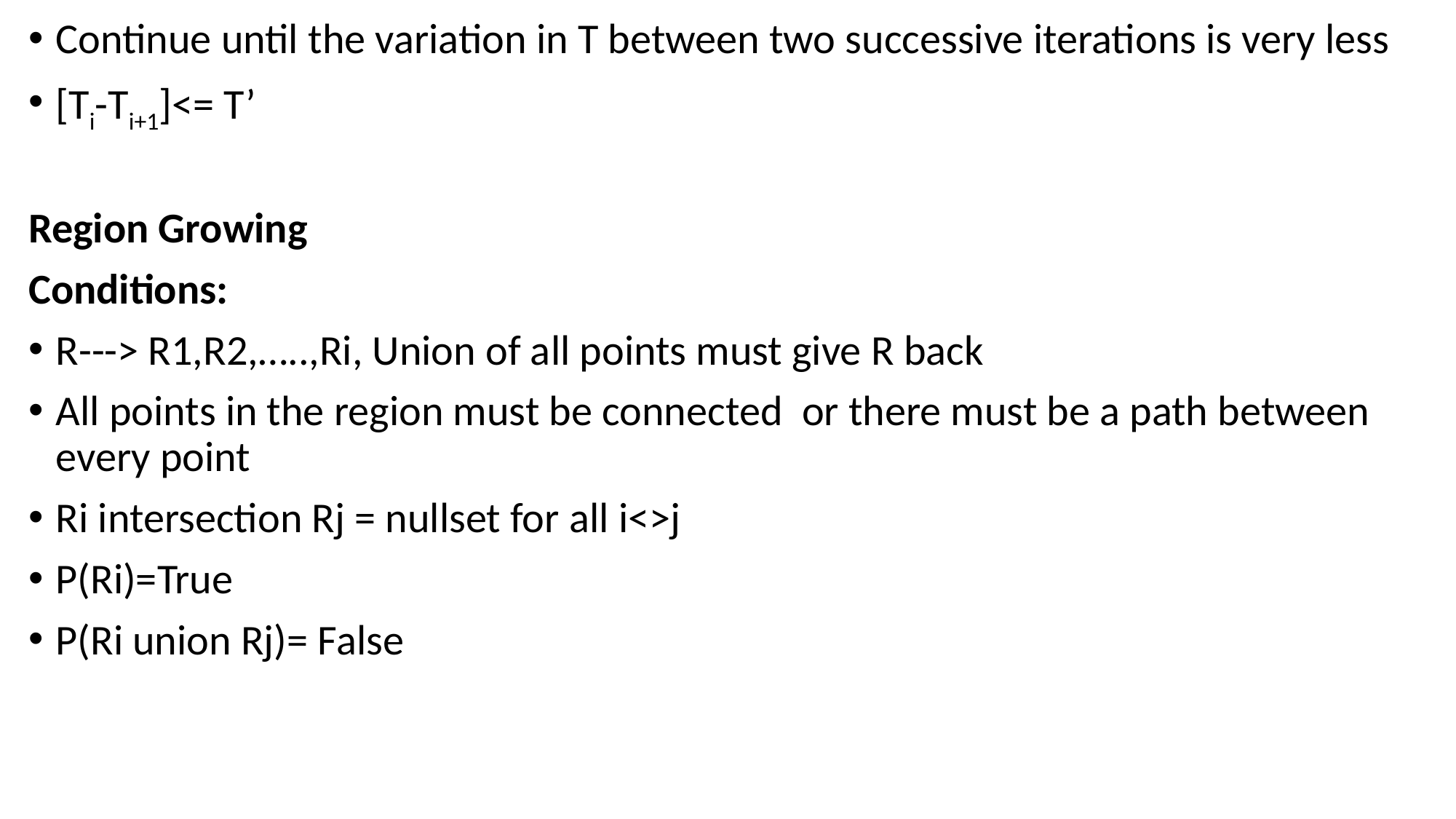

Continue until the variation in T between two successive iterations is very less
[Ti-Ti+1]<= T’

Region Growing
Conditions:
R---> R1,R2,…..,Ri, Union of all points must give R back
All points in the region must be connected  or there must be a path between every point
Ri intersection Rj = nullset for all i<>j
P(Ri)=True
P(Ri union Rj)= False